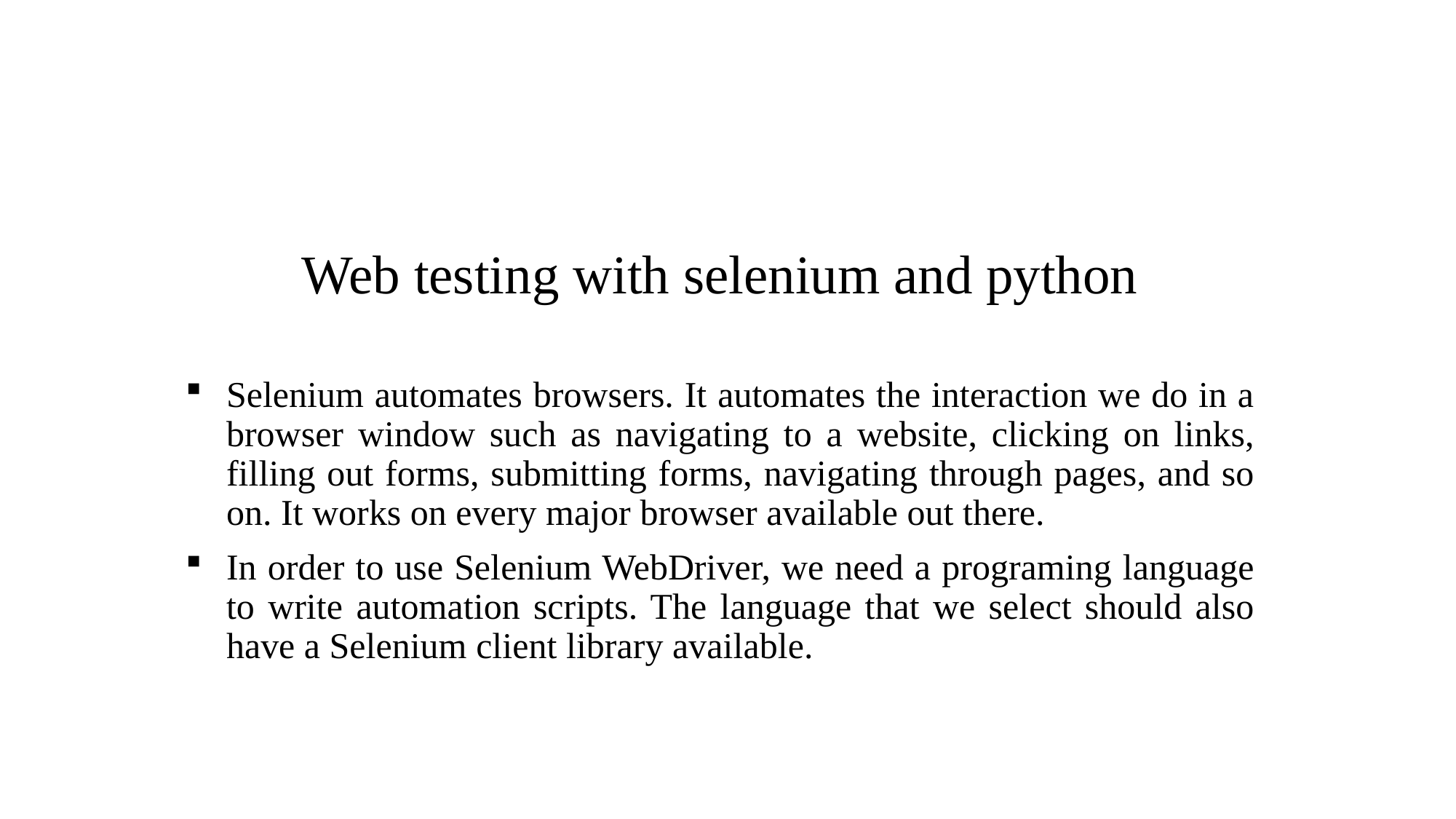

# Web testing with selenium and python
Selenium automates browsers. It automates the interaction we do in a browser window such as navigating to a website, clicking on links, filling out forms, submitting forms, navigating through pages, and so on. It works on every major browser available out there.
In order to use Selenium WebDriver, we need a programing language to write automation scripts. The language that we select should also have a Selenium client library available.